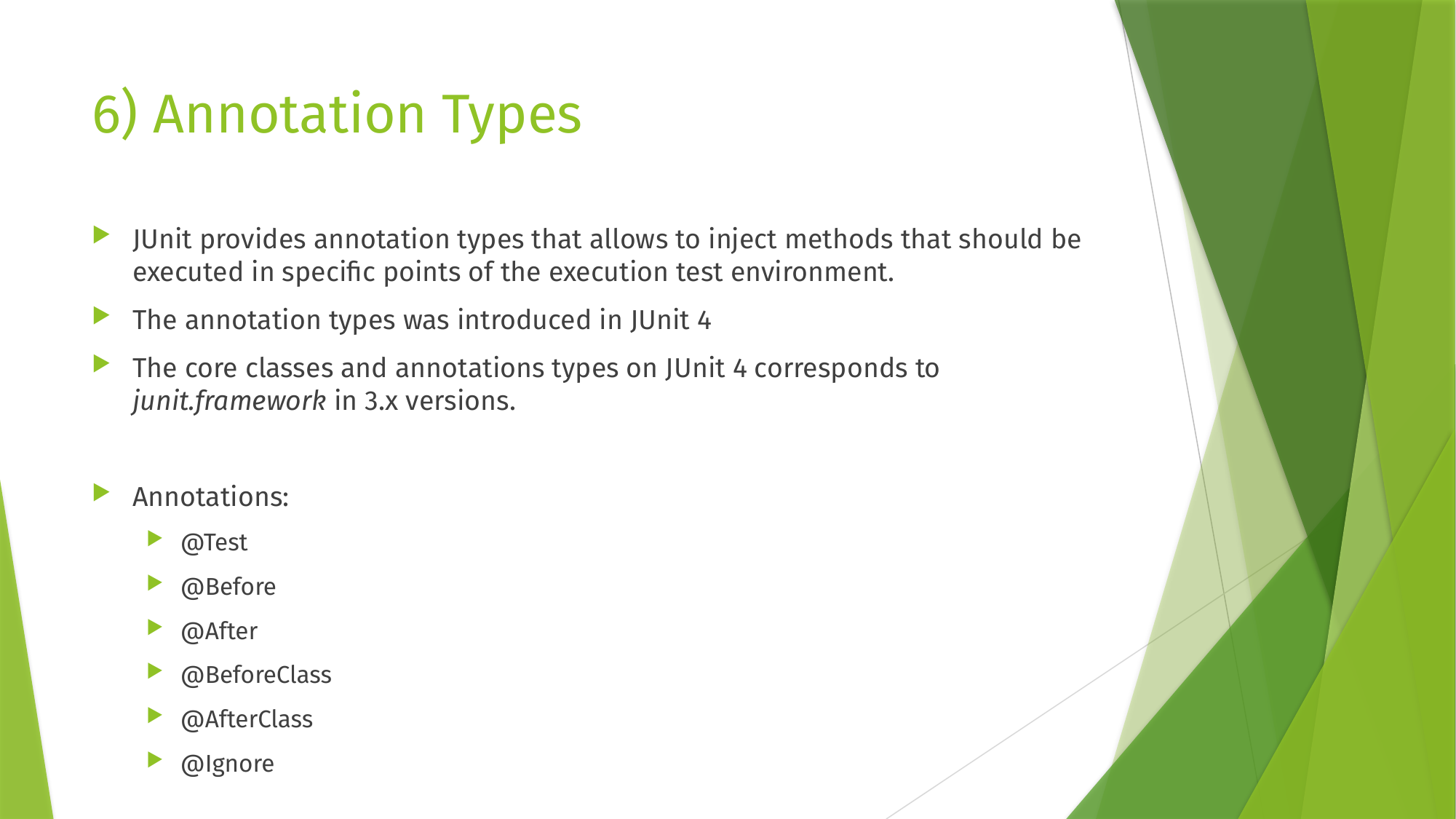

# 6) Annotation Types
JUnit provides annotation types that allows to inject methods that should be executed in specific points of the execution test environment.
The annotation types was introduced in JUnit 4
The core classes and annotations types on JUnit 4 corresponds to junit.framework in 3.x versions.

Annotations:
@Test
@Before
@After
@BeforeClass
@AfterClass
@Ignore